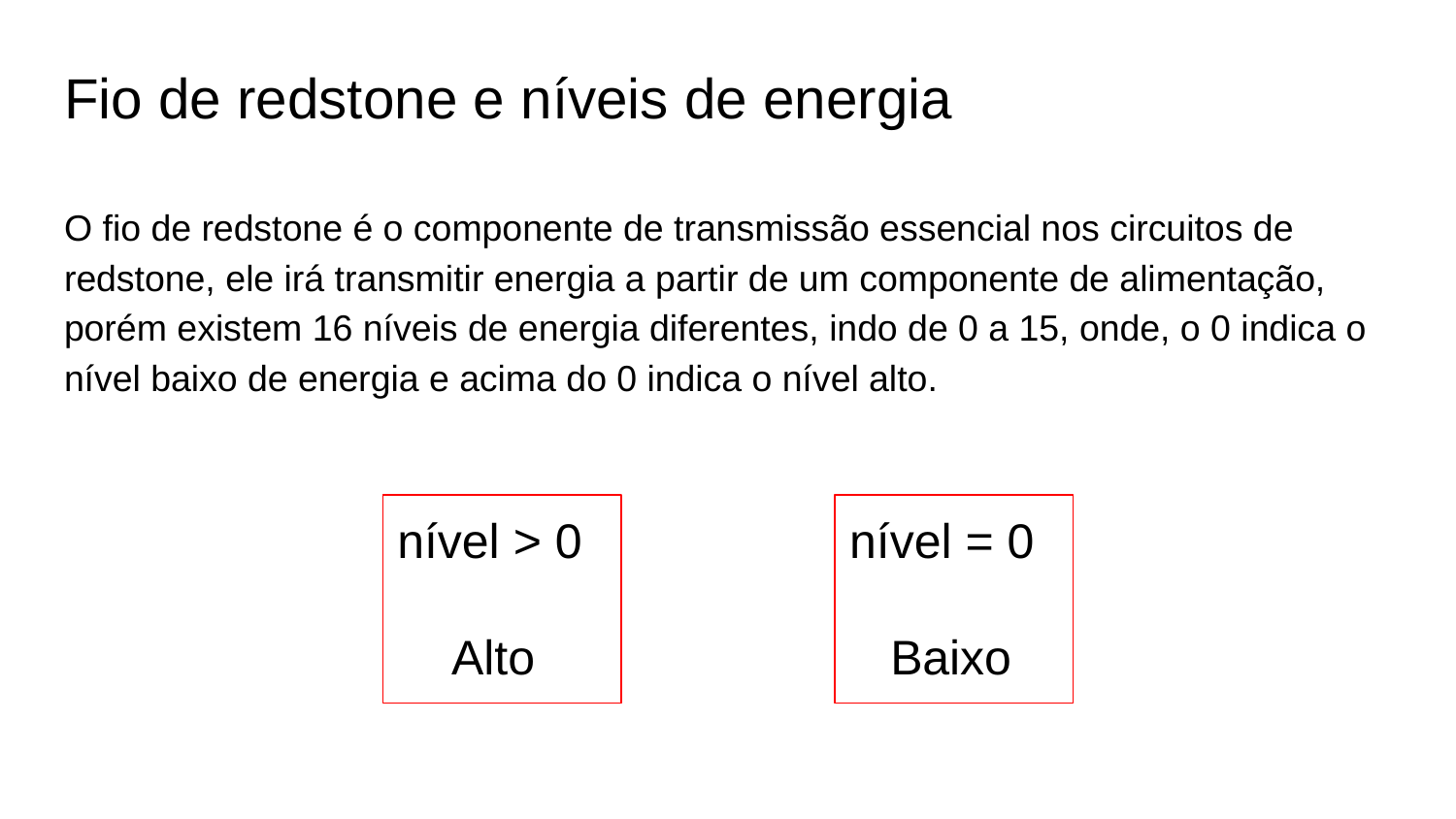

# Fio de redstone e níveis de energia
O fio de redstone é o componente de transmissão essencial nos circuitos de redstone, ele irá transmitir energia a partir de um componente de alimentação, porém existem 16 níveis de energia diferentes, indo de 0 a 15, onde, o 0 indica o nível baixo de energia e acima do 0 indica o nível alto.
nível > 0

    Alto
nível = 0

   Baixo